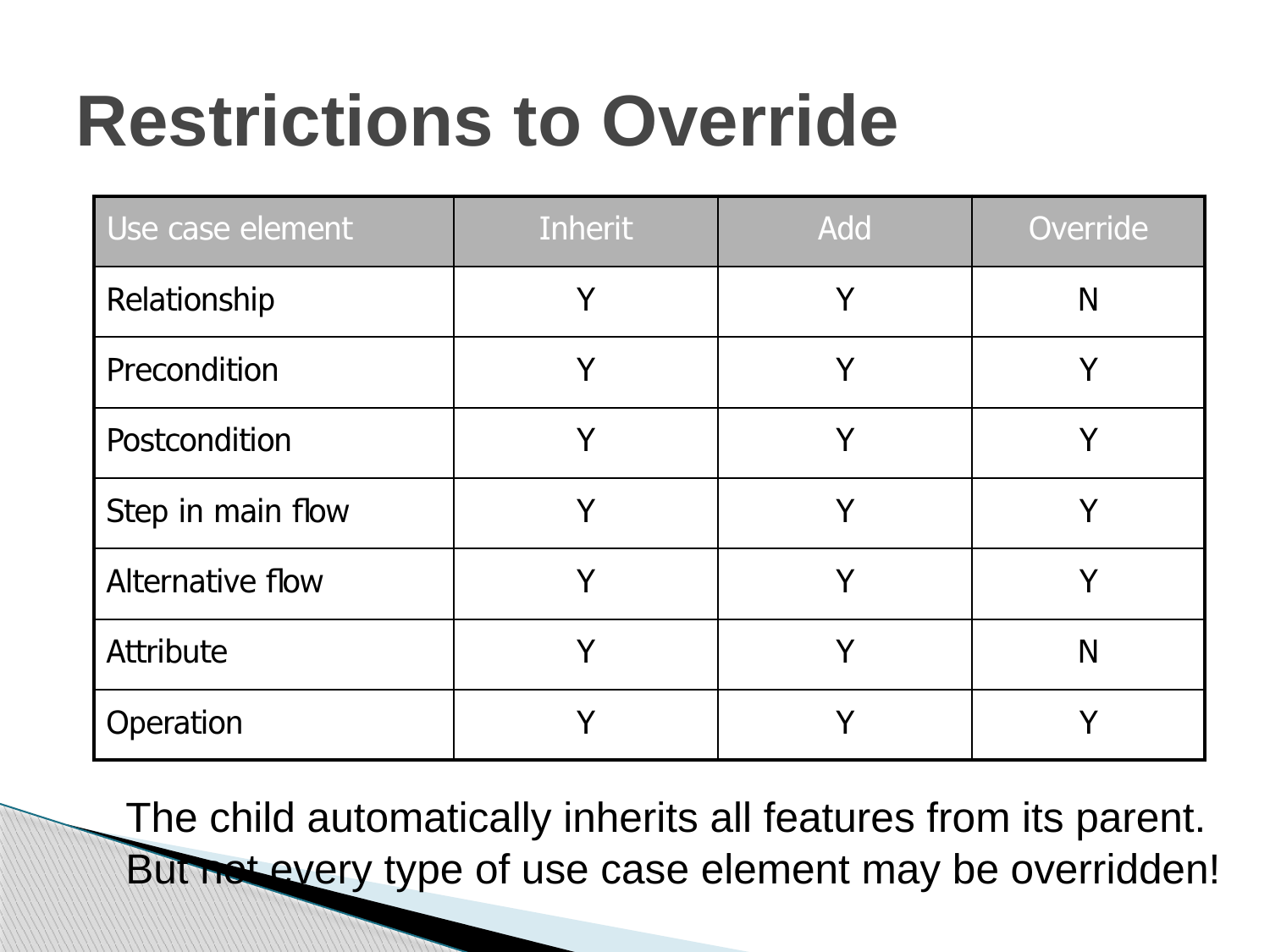

# Restrictions to Override
| Use case element | Inherit | Add | Override |
| --- | --- | --- | --- |
| Relationship | Y | Y | N |
| Precondition | Y | Y | Y |
| Postcondition | Y | Y | Y |
| Step in main flow | Y | Y | Y |
| Alternative flow | Y | Y | Y |
| Attribute | Y | Y | N |
| Operation | Y | Y | Y |
The child automatically inherits all features from its parent.
But not every type of use case element may be overridden!